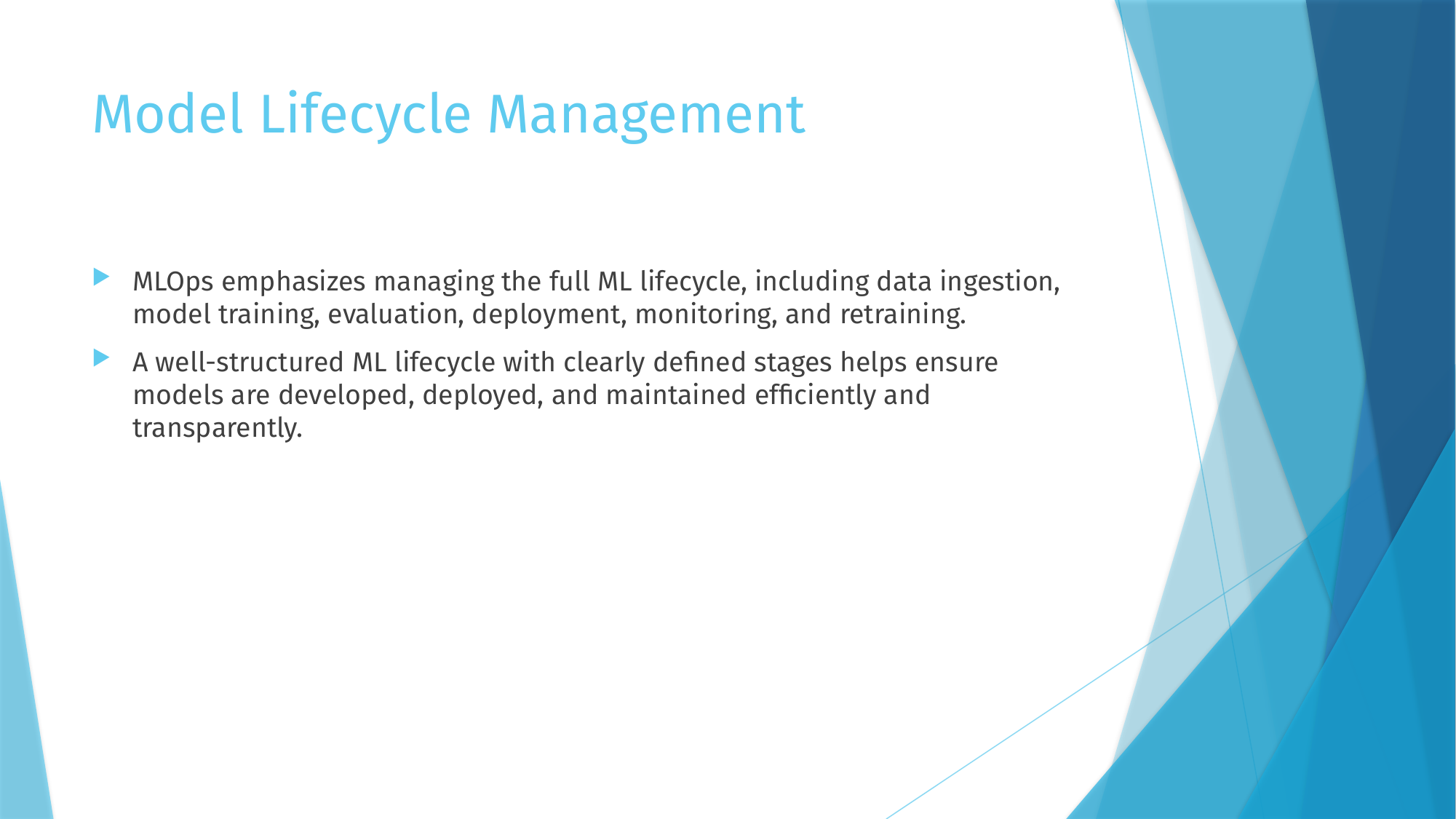

# Model Lifecycle Management
MLOps emphasizes managing the full ML lifecycle, including data ingestion, model training, evaluation, deployment, monitoring, and retraining.
A well-structured ML lifecycle with clearly defined stages helps ensure models are developed, deployed, and maintained efficiently and transparently.